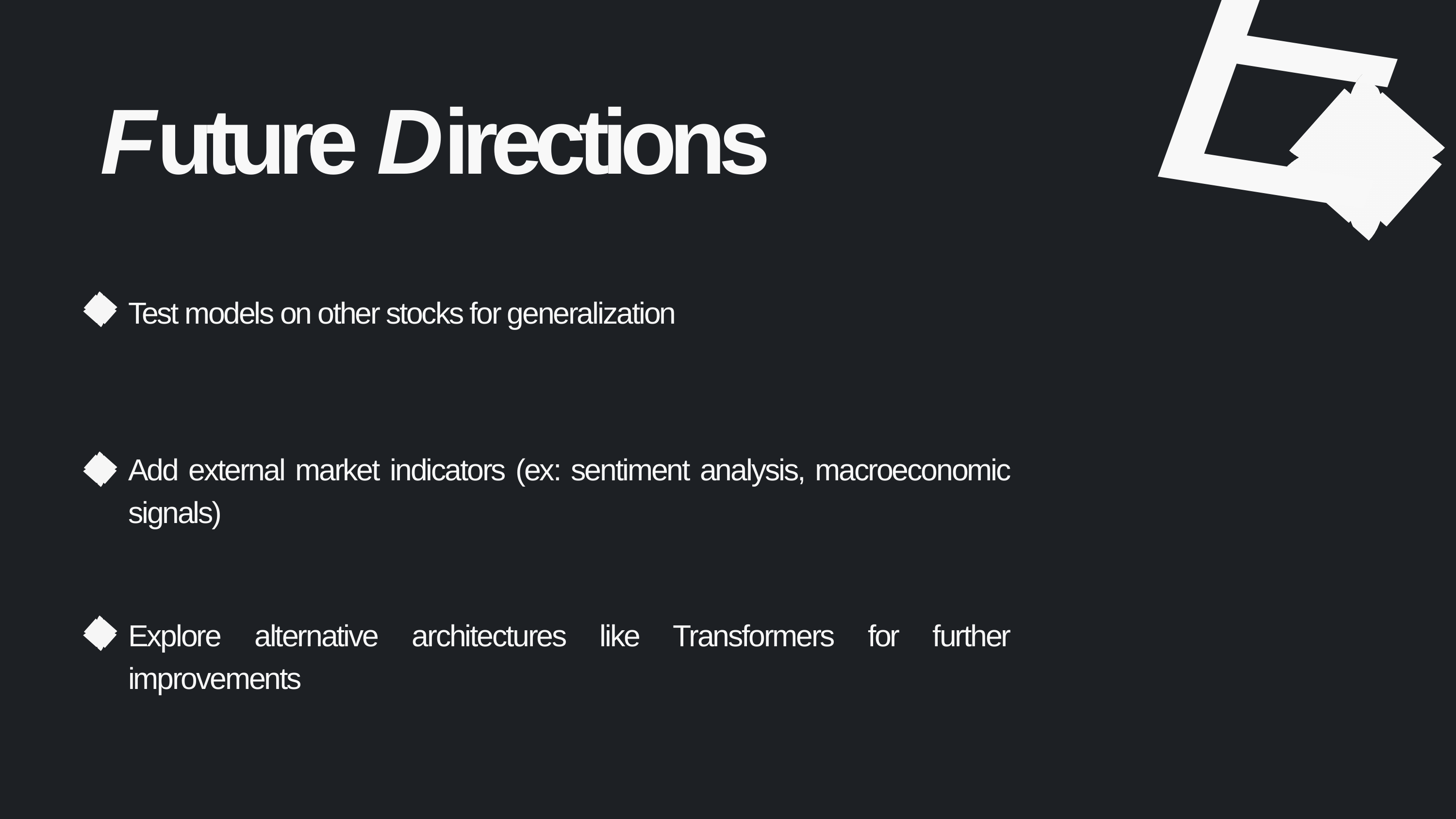

E

Future Directions
Test models on other stocks for generalization

Add external market indicators (ex: sentiment analysis, macroeconomic signals)

Explore alternative architectures like Transformers for further improvements